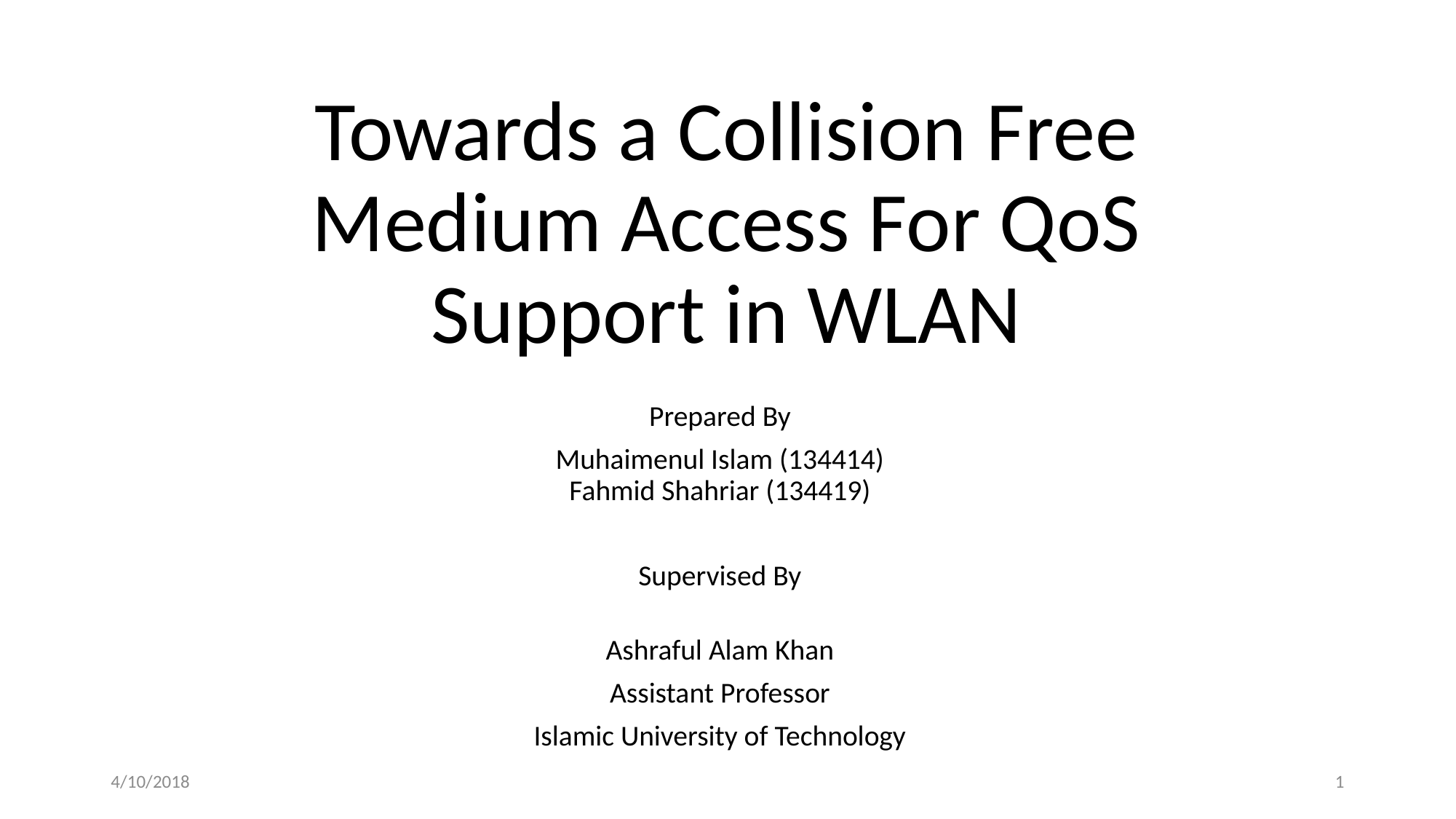

# Towards a Collision Free Medium Access For QoS Support in WLAN
Prepared By
Muhaimenul Islam (134414)
Fahmid Shahriar (134419)

Supervised By
Ashraful Alam Khan
Assistant Professor
Islamic University of Technology

4/10/2018
1